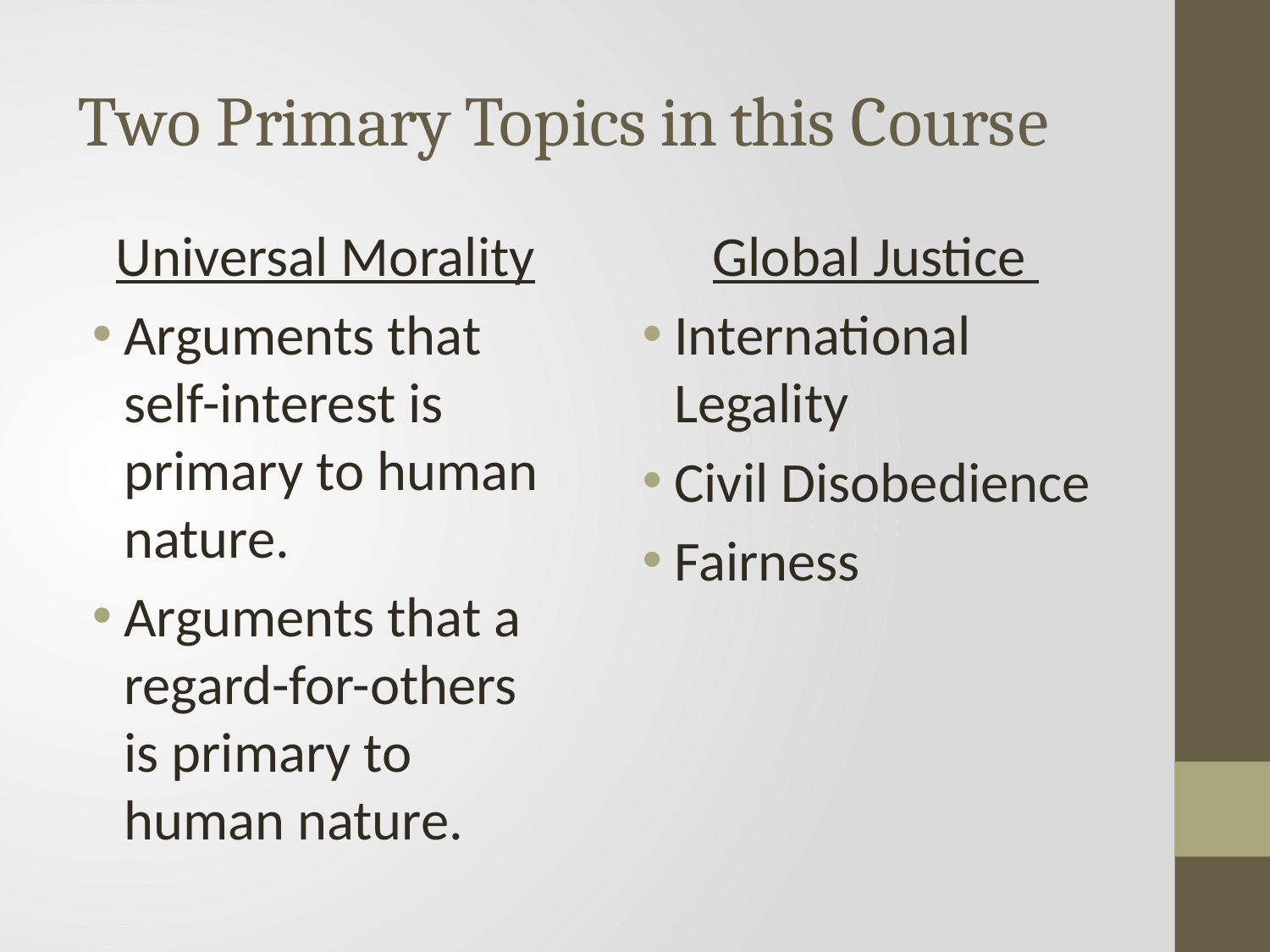

# Two Primary Topics in this Course
Universal Morality
Arguments that self-interest is primary to human nature.
Arguments that a regard-for-others is primary to human nature.
Global Justice
International Legality
Civil Disobedience
Fairness